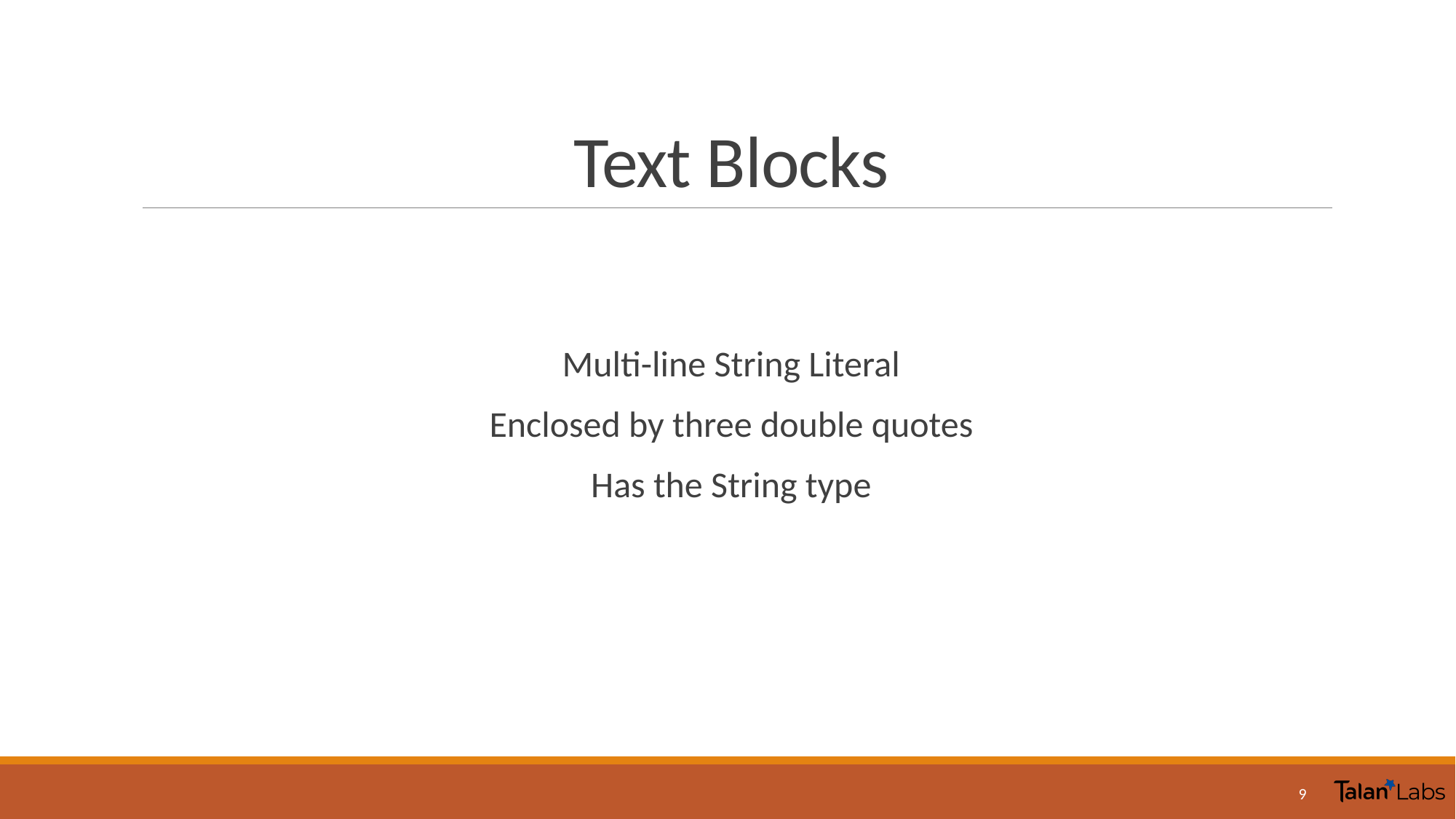

# Text Blocks
Multi-line String Literal
Enclosed by three double quotes
Has the String type
9